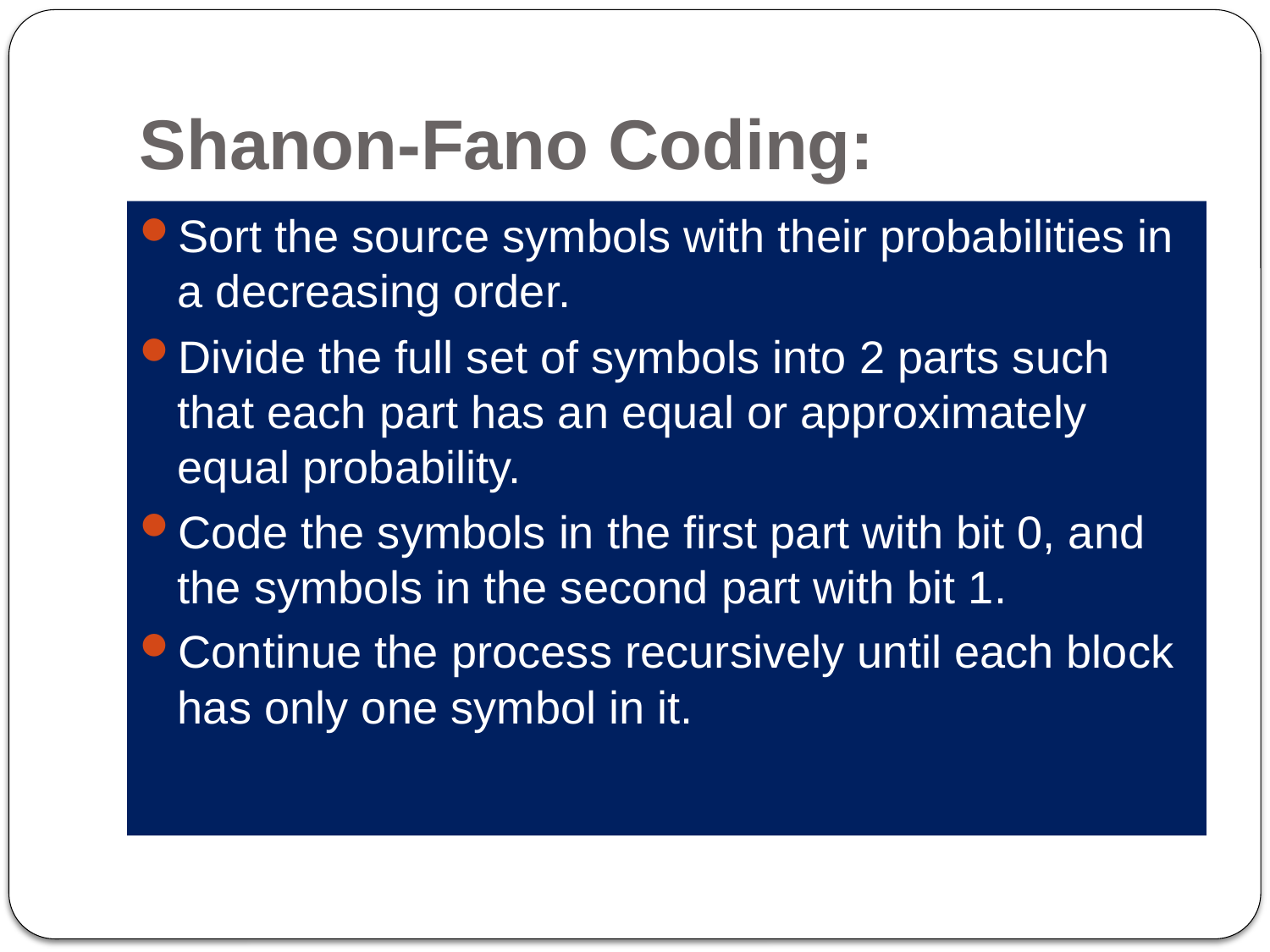

# Shanon-Fano Coding:
Sort the source symbols with their probabilities in a decreasing order.
Divide the full set of symbols into 2 parts such that each part has an equal or approximately equal probability.
Code the symbols in the first part with bit 0, and the symbols in the second part with bit 1.
Continue the process recursively until each block has only one symbol in it.